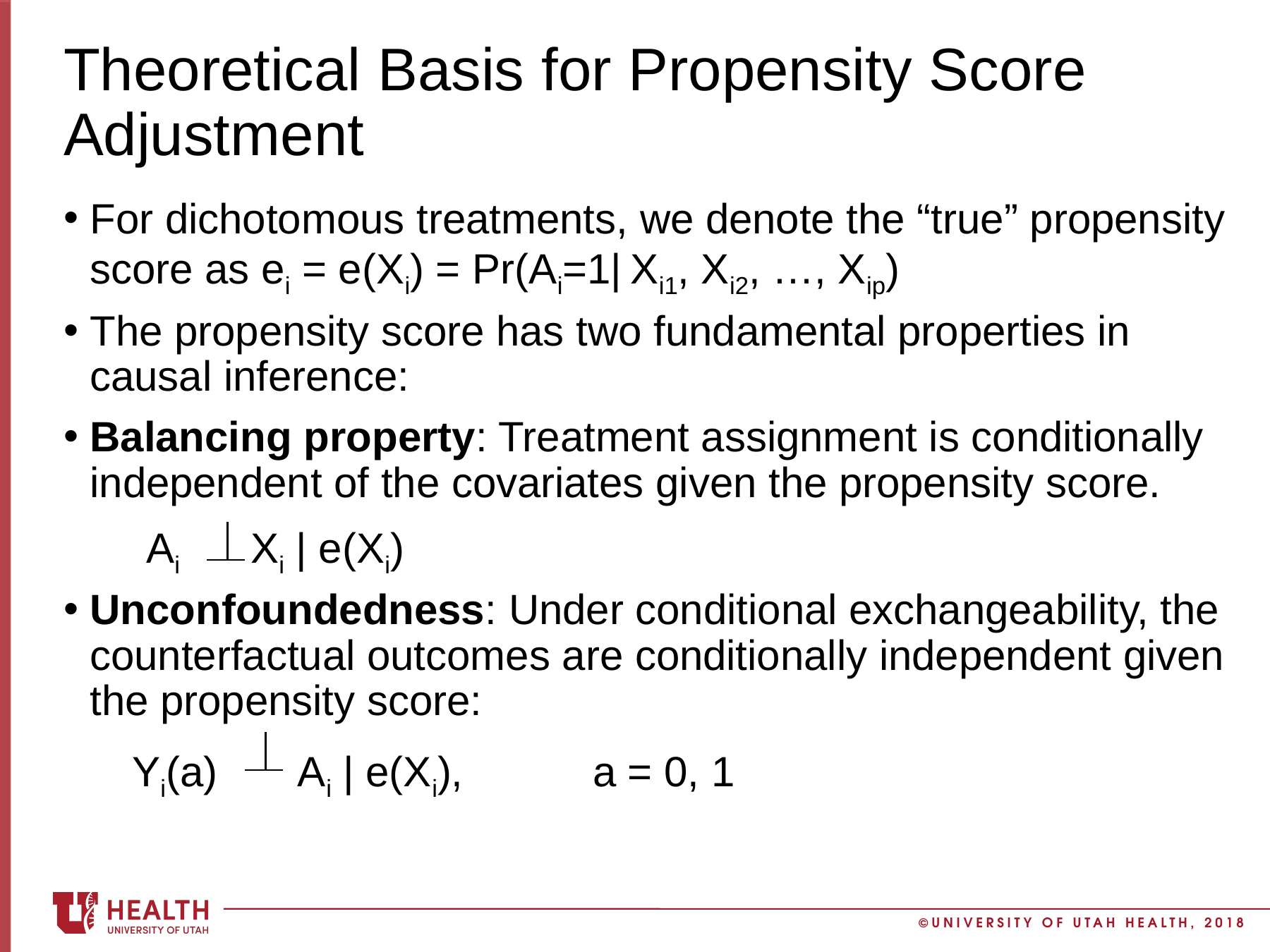

2
# Theoretical Basis for Propensity Score Adjustment
For dichotomous treatments, we denote the “true” propensity score as ei = e(Xi) = Pr(Ai=1| Xi1, Xi2, …, Xip)
The propensity score has two fundamental properties in causal inference:
Balancing property: Treatment assignment is conditionally independent of the covariates given the propensity score.
       Ai      Xi | e(Xi)
Unconfoundedness: Under conditional exchangeability, the counterfactual outcomes are conditionally independent given the propensity score:
     Yi(a)       Ai | e(Xi), 		a = 0, 1